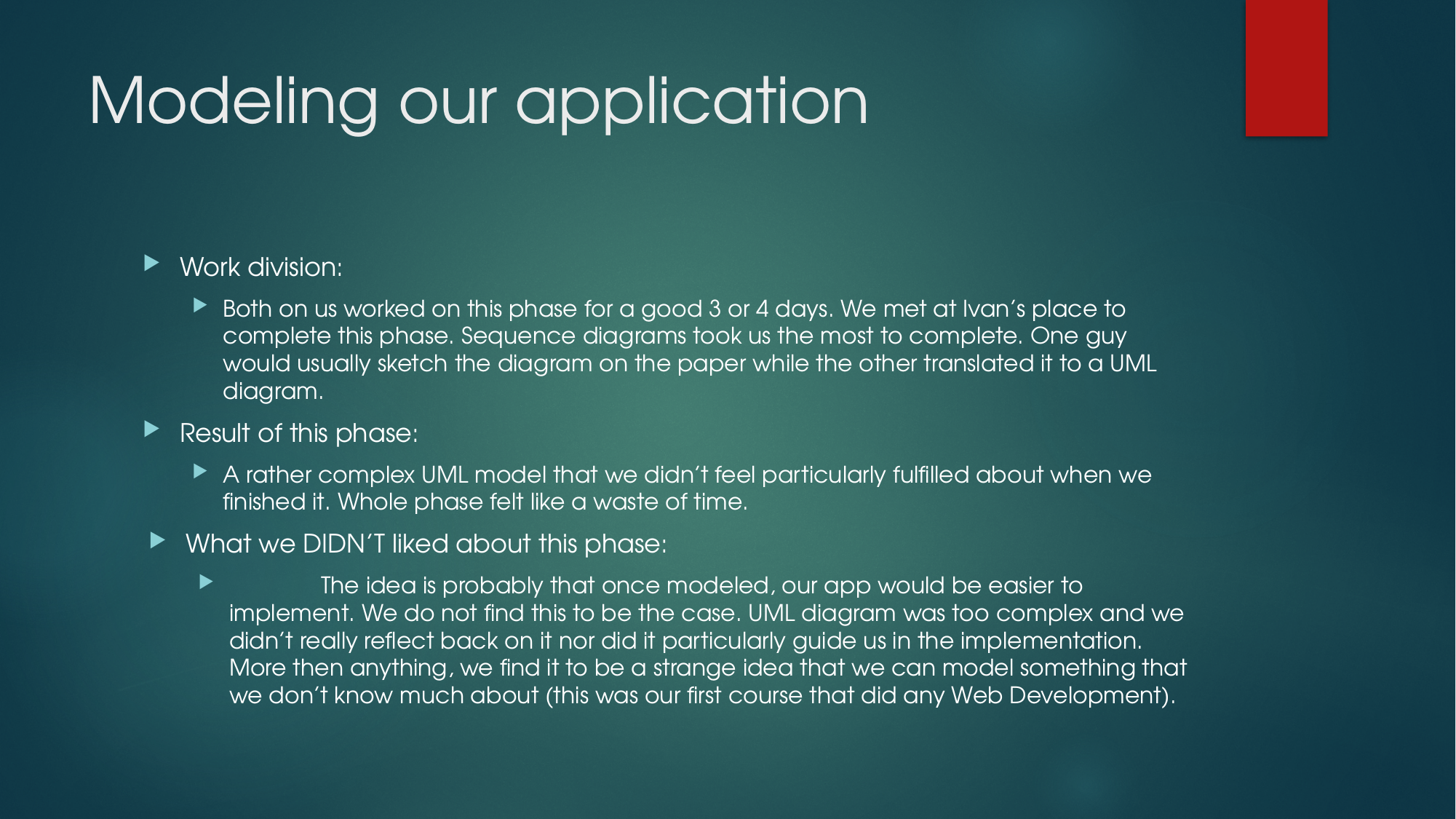

# Modeling our application
Work division:
Both on us worked on this phase for a good 3 or 4 days. We met at Ivan’s place to complete this phase. Sequence diagrams took us the most to complete. One guy would usually sketch the diagram on the paper while the other translated it to a UML diagram.
Result of this phase:
A rather complex UML model that we didn’t feel particularly fulfilled about when we finished it. Whole phase felt like a waste of time.
What we DIDN’T liked about this phase:
	The idea is probably that once modeled, our app would be easier to implement. We do not find this to be the case. UML diagram was too complex and we didn’t really reflect back on it nor did it particularly guide us in the implementation. More then anything, we find it to be a strange idea that we can model something that we don’t know much about (this was our first course that did any Web Development).